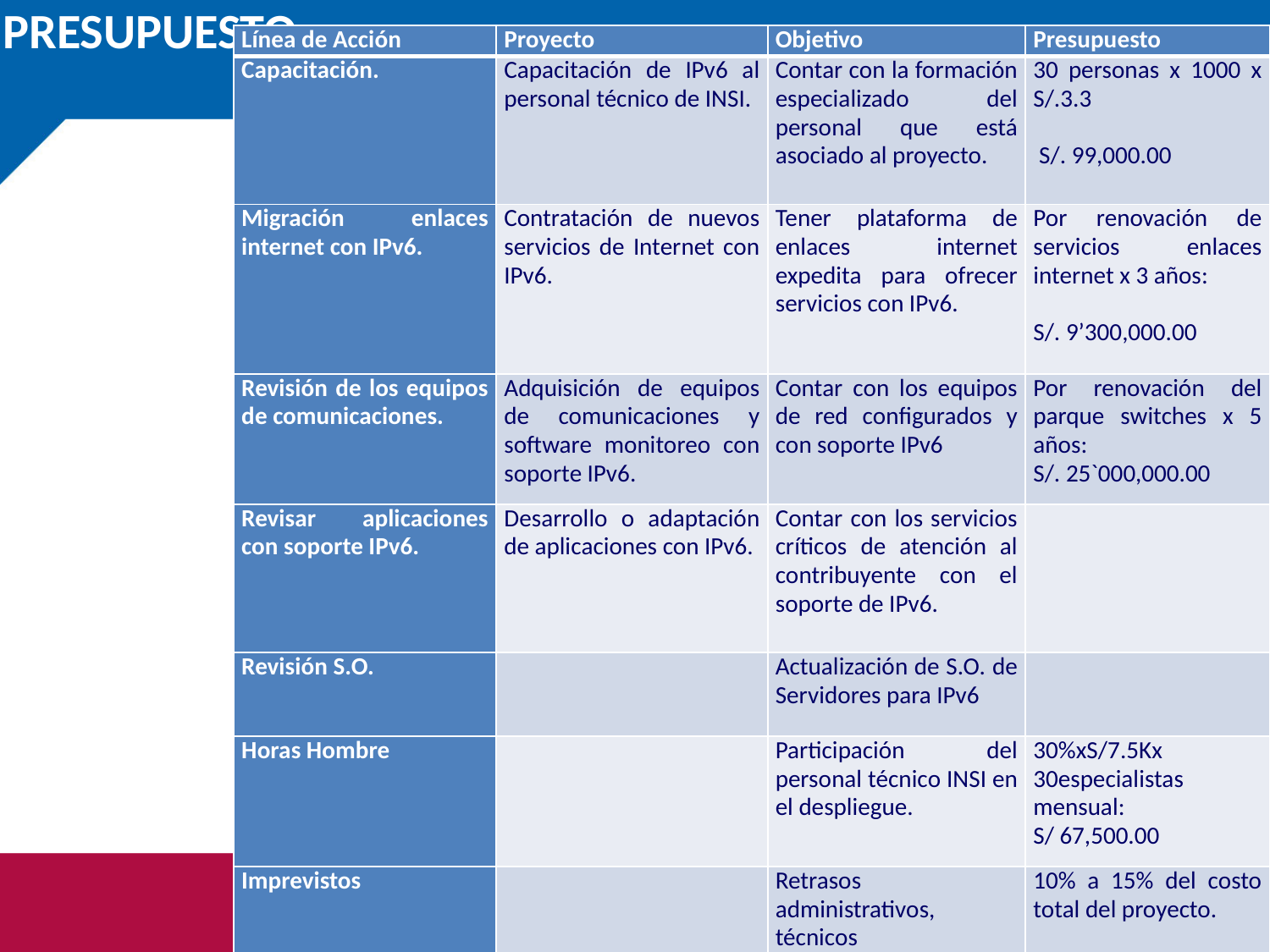

# PRESUPUESTO
| Línea de Acción | Proyecto | Objetivo | Presupuesto |
| --- | --- | --- | --- |
| Capacitación. | Capacitación de IPv6 al personal técnico de INSI. | Contar con la formación especializado del personal que está asociado al proyecto. | 30 personas x 1000 x S/.3.3   S/. 99,000.00 |
| Migración enlaces internet con IPv6. | Contratación de nuevos servicios de Internet con IPv6. | Tener plataforma de enlaces internet expedita para ofrecer servicios con IPv6. | Por renovación de servicios enlaces internet x 3 años:   S/. 9’300,000.00 |
| Revisión de los equipos de comunicaciones. | Adquisición de equipos de comunicaciones y software monitoreo con soporte IPv6. | Contar con los equipos de red configurados y con soporte IPv6 | Por renovación del parque switches x 5 años: S/. 25`000,000.00 |
| Revisar aplicaciones con soporte IPv6. | Desarrollo o adaptación de aplicaciones con IPv6. | Contar con los servicios críticos de atención al contribuyente con el soporte de IPv6. |  |
| Revisión S.O. |  | Actualización de S.O. de Servidores para IPv6 |  |
| Horas Hombre |  | Participación del personal técnico INSI en el despliegue. | 30%xS/7.5Kx 30especialistas mensual: S/ 67,500.00 |
| Imprevistos |  | Retrasos administrativos, técnicos | 10% a 15% del costo total del proyecto. |